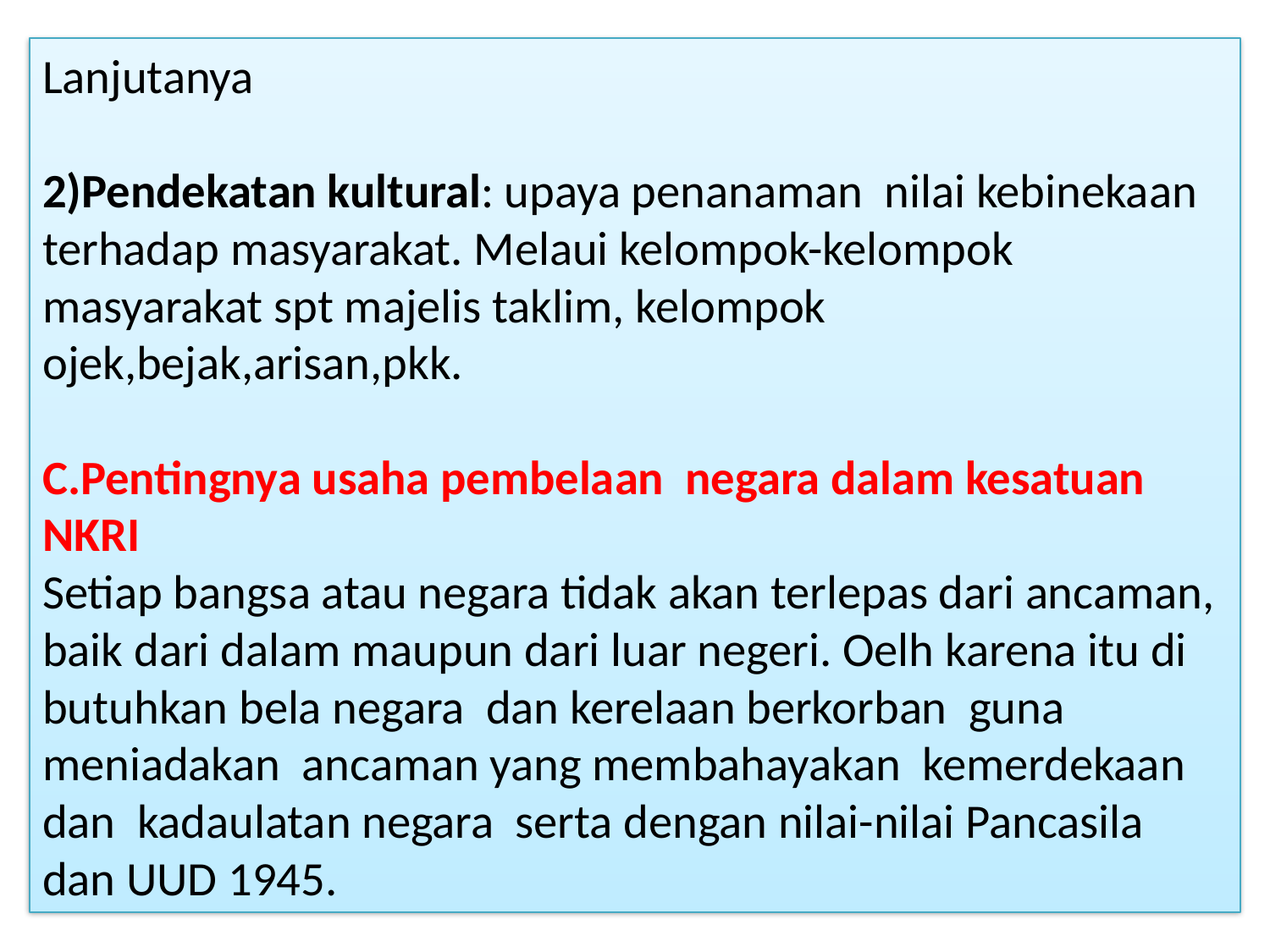

# Lanjutanya 2)Pendekatan kultural: upaya penanaman  nilai kebinekaan  terhadap masyarakat. Melaui kelompok-kelompok masyarakat spt majelis taklim, kelompok ojek,bejak,arisan,pkk. C.Pentingnya usaha pembelaan  negara dalam kesatuan NKRI Setiap bangsa atau negara tidak akan terlepas dari ancaman, baik dari dalam maupun dari luar negeri. Oelh karena itu di butuhkan bela negara  dan kerelaan berkorban  guna meniadakan  ancaman yang membahayakan  kemerdekaan dan  kadaulatan negara  serta dengan nilai-nilai Pancasila dan UUD 1945.